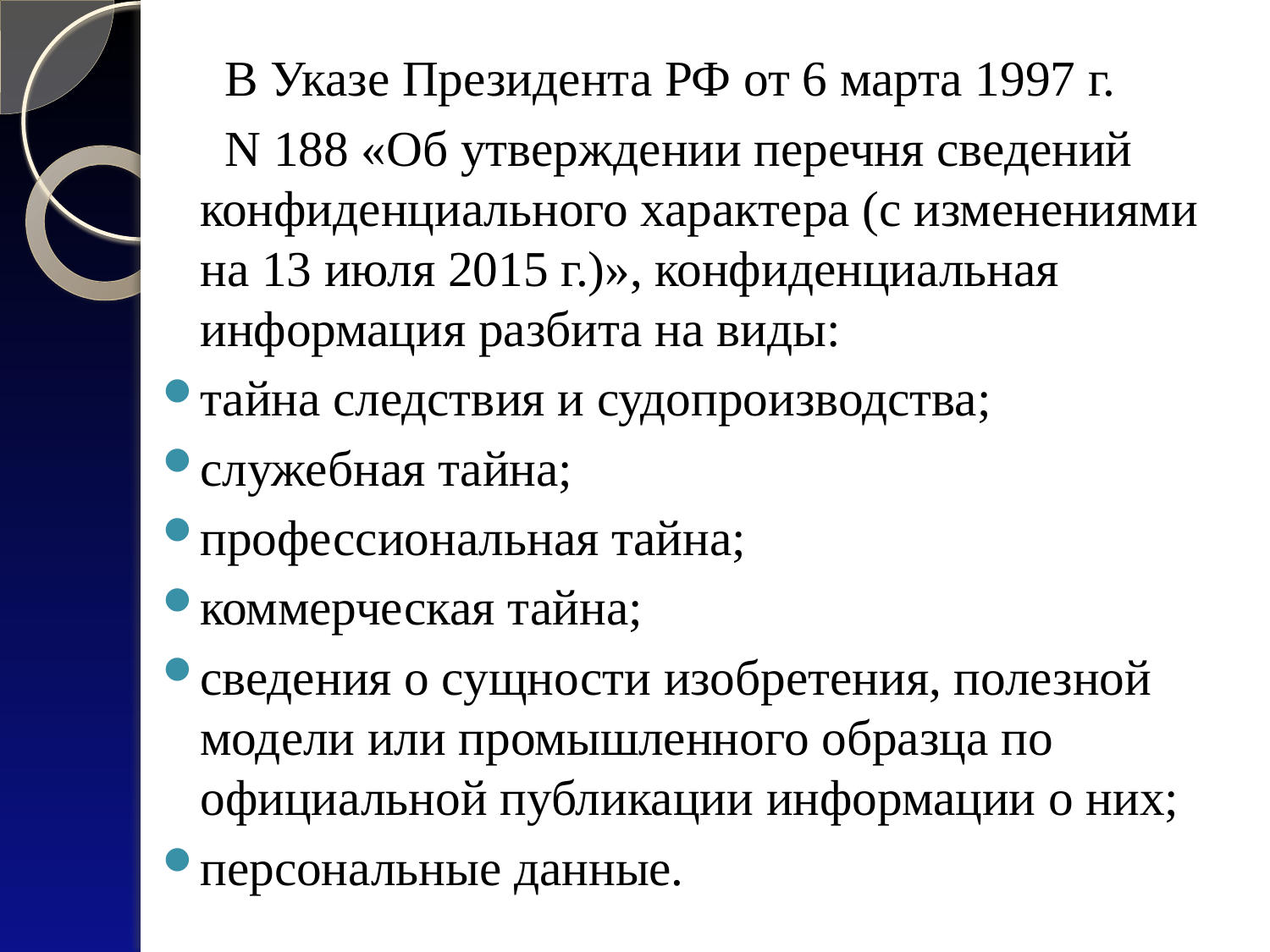

#
     В Указе Президента РФ от 6 марта 1997 г.
     N 188 «Об утверждении перечня сведений конфиденциального характера (с изменениями на 13 июля 2015 г.)», конфиденциальная информация разбита на виды:
тайна следствия и судопроизводства;
служебная тайна;
профессиональная тайна;
коммерческая тайна;
сведения о сущности изобретения, полезной модели или промышленного образца по официальной публикации информации о них;
персональные данные.